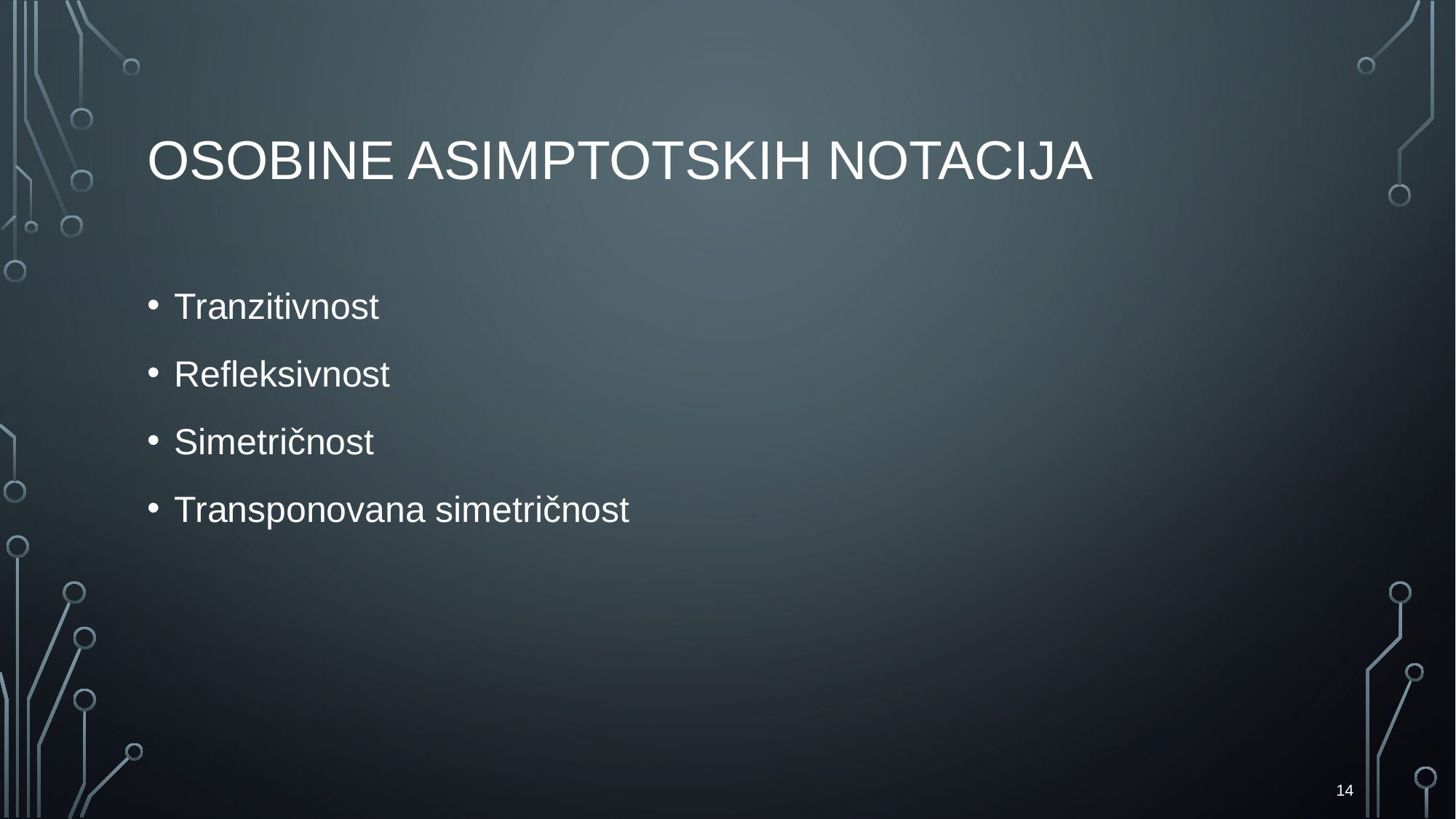

# Osobine asimptotskih notacija
Tranzitivnost
Refleksivnost
Simetričnost
Transponovana simetričnost
14